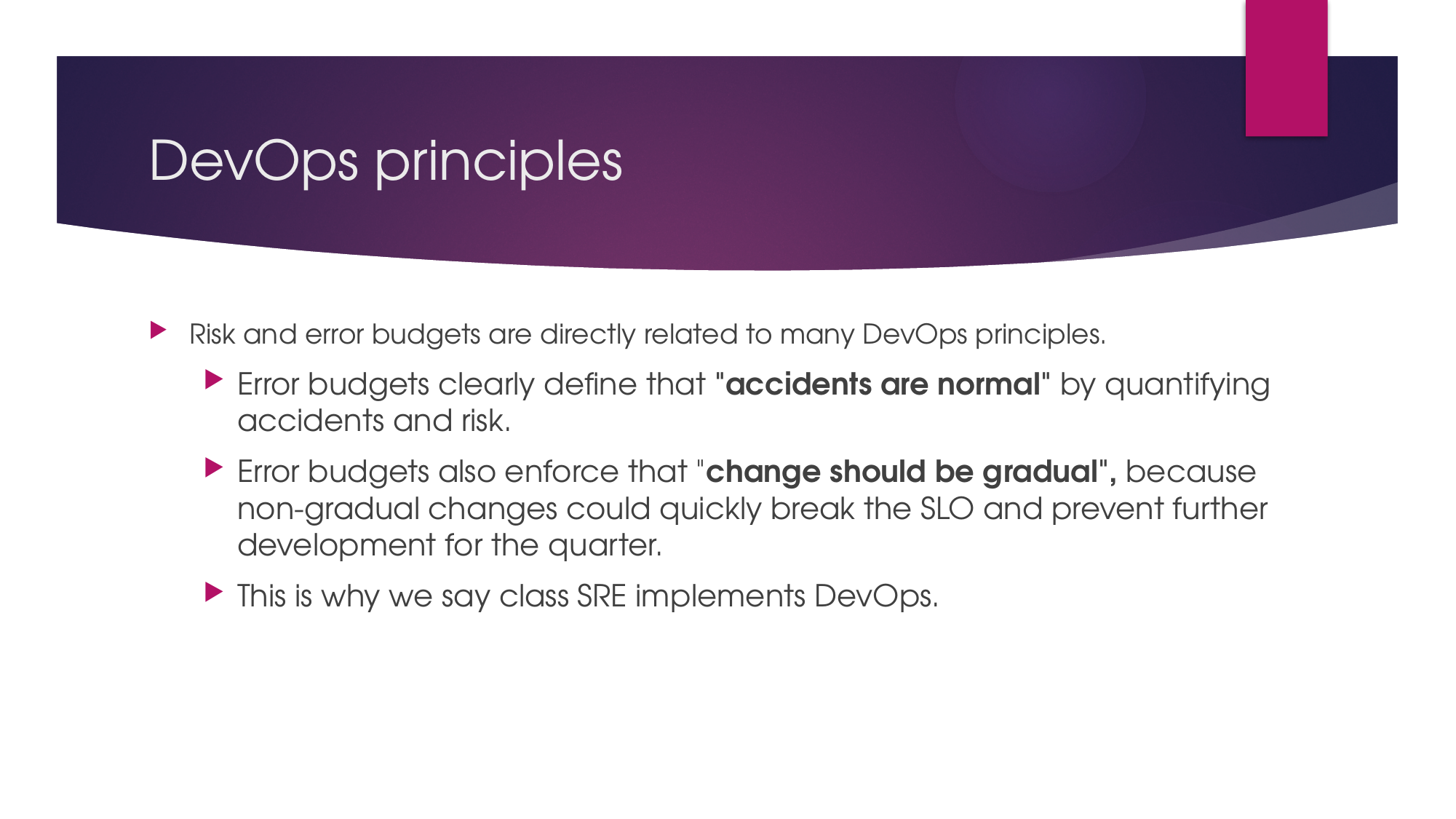

# DevOps principles
Risk and error budgets are directly related to many DevOps principles.
Error budgets clearly define that "accidents are normal" by quantifying accidents and risk.
Error budgets also enforce that "change should be gradual", because non-gradual changes could quickly break the SLO and prevent further development for the quarter.
This is why we say class SRE implements DevOps.